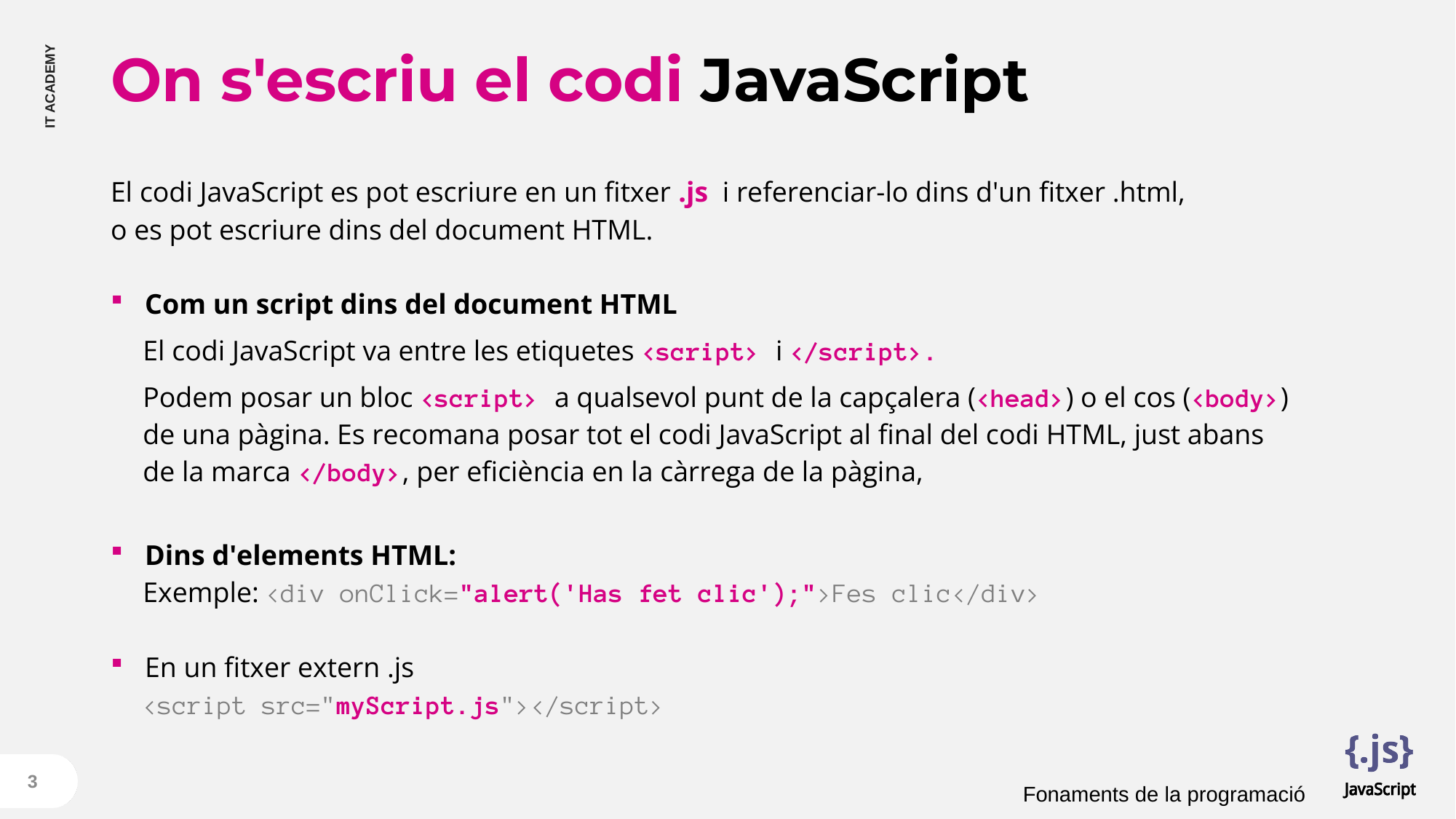

# On s'escriu el codi JavaScript
El codi JavaScript es pot escriure en un fitxer .js  i referenciar-lo dins d'un fitxer .html,
o es pot escriure dins del document HTML.

Com un script dins del document HTML
El codi JavaScript va entre les etiquetes <script> i </script>.
Podem posar un bloc <script> a qualsevol punt de la capçalera (<head>) o el cos (<body>) de una pàgina. Es recomana posar tot el codi JavaScript al final del codi HTML, just abans de la marca </body>, per eficiència en la càrrega de la pàgina,

Dins d'elements HTML:
Exemple: <div onClick="alert('Has fet clic');">Fes clic</div>

En un fitxer extern .js
<script src="myScript.js"></script>
3